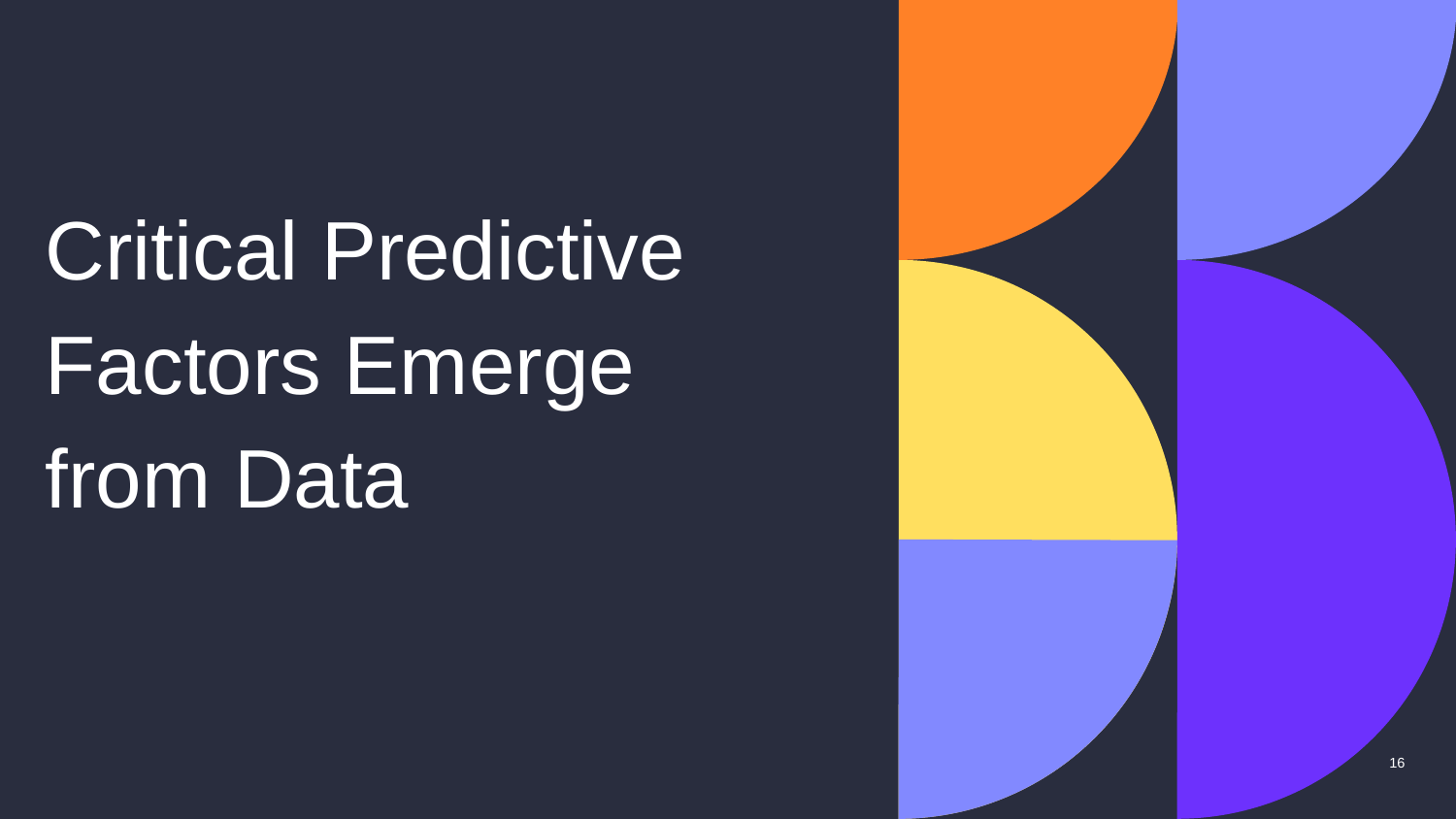

# Critical Predictive Factors Emerge from Data